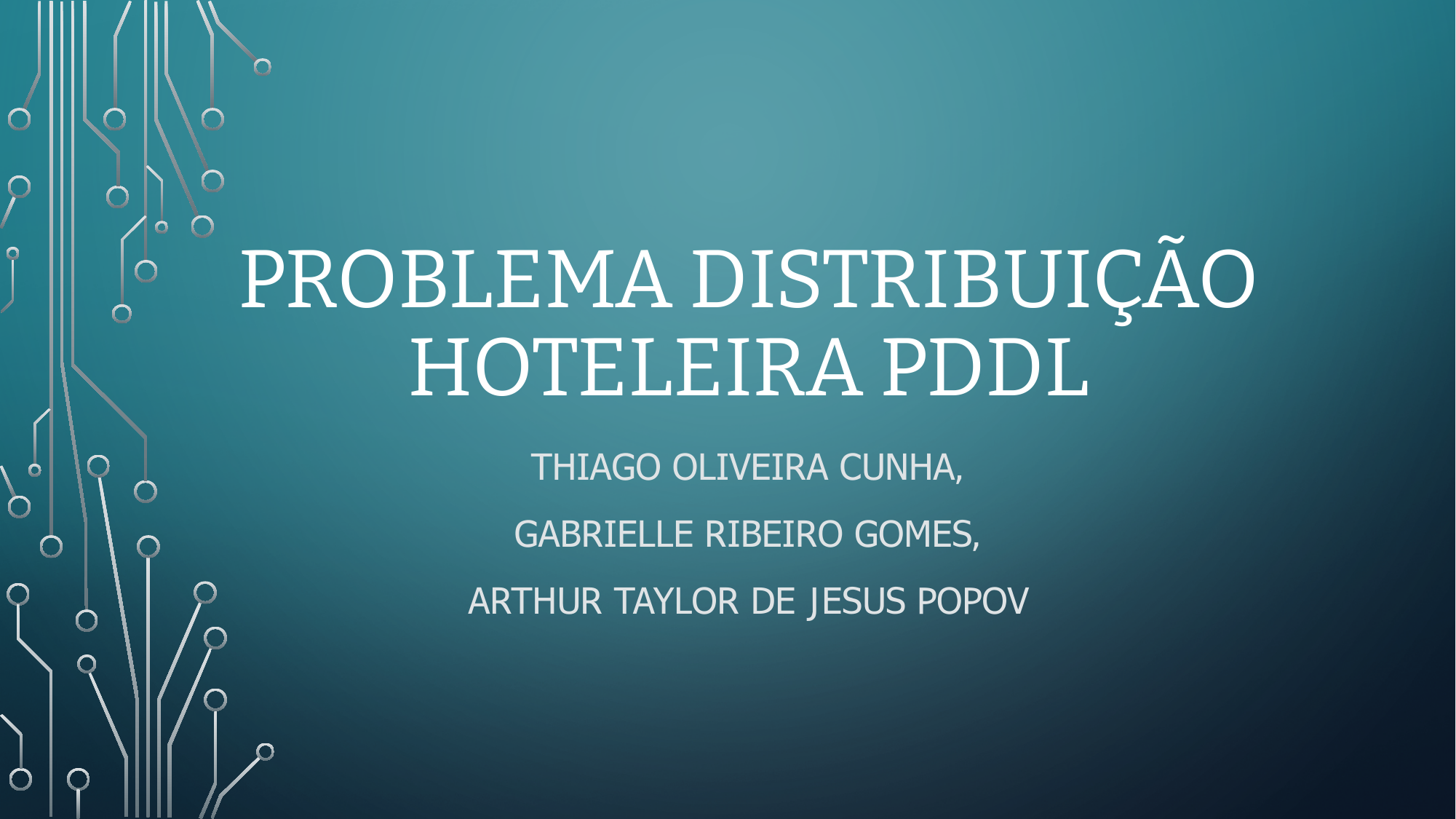

# Problema Distribuição hoteleira PDDL
Thiago Oliveira Cunha,
Gabrielle Ribeiro Gomes,
Arthur Taylor de jesus popov